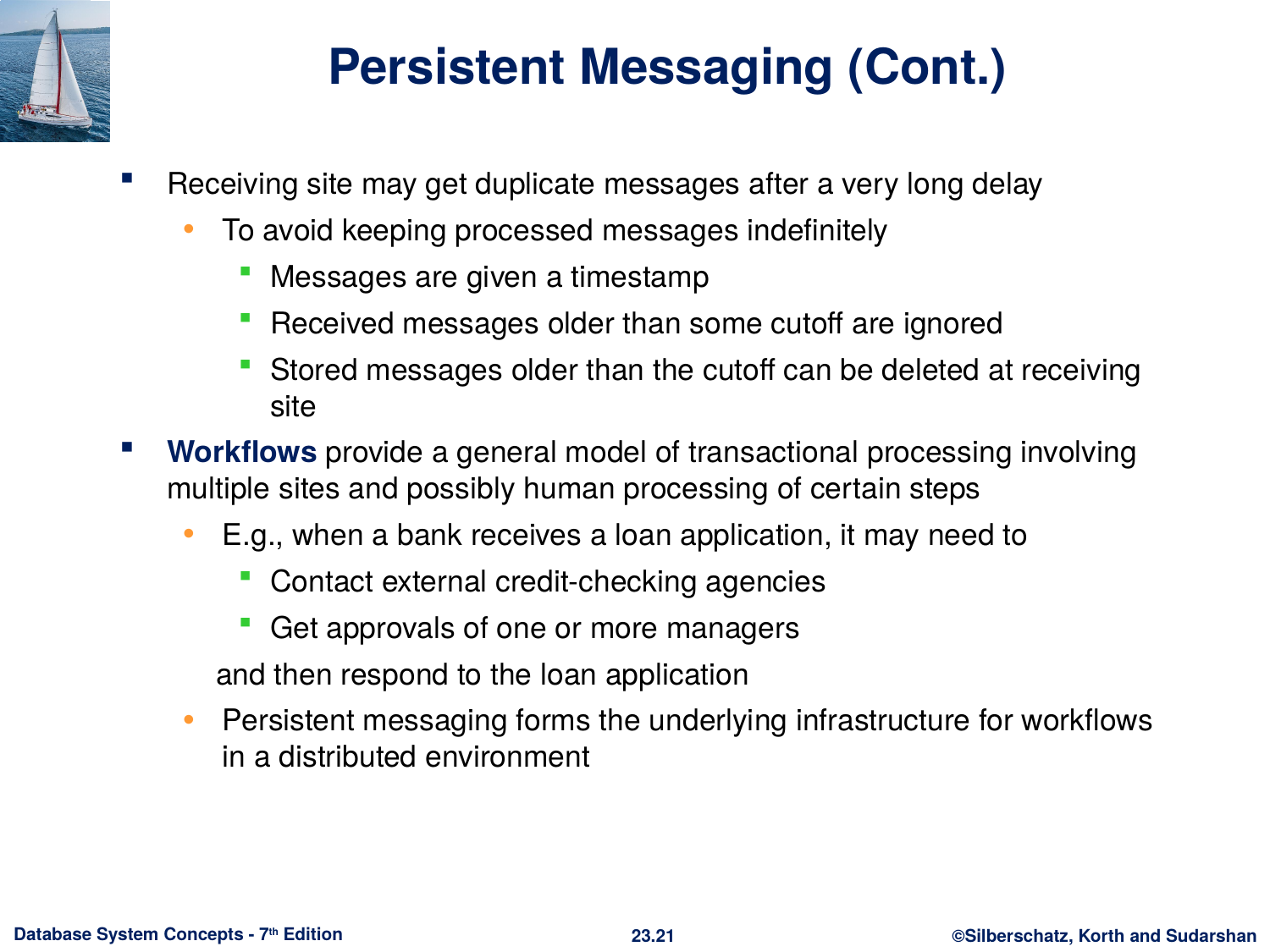

# Persistent Messaging (Cont.)
Receiving site may get duplicate messages after a very long delay
To avoid keeping processed messages indefinitely
Messages are given a timestamp
Received messages older than some cutoff are ignored
Stored messages older than the cutoff can be deleted at receiving site
Workflows provide a general model of transactional processing involving multiple sites and possibly human processing of certain steps
E.g., when a bank receives a loan application, it may need to
Contact external credit-checking agencies
Get approvals of one or more managers
    and then respond to the loan application
Persistent messaging forms the underlying infrastructure for workflows in a distributed environment